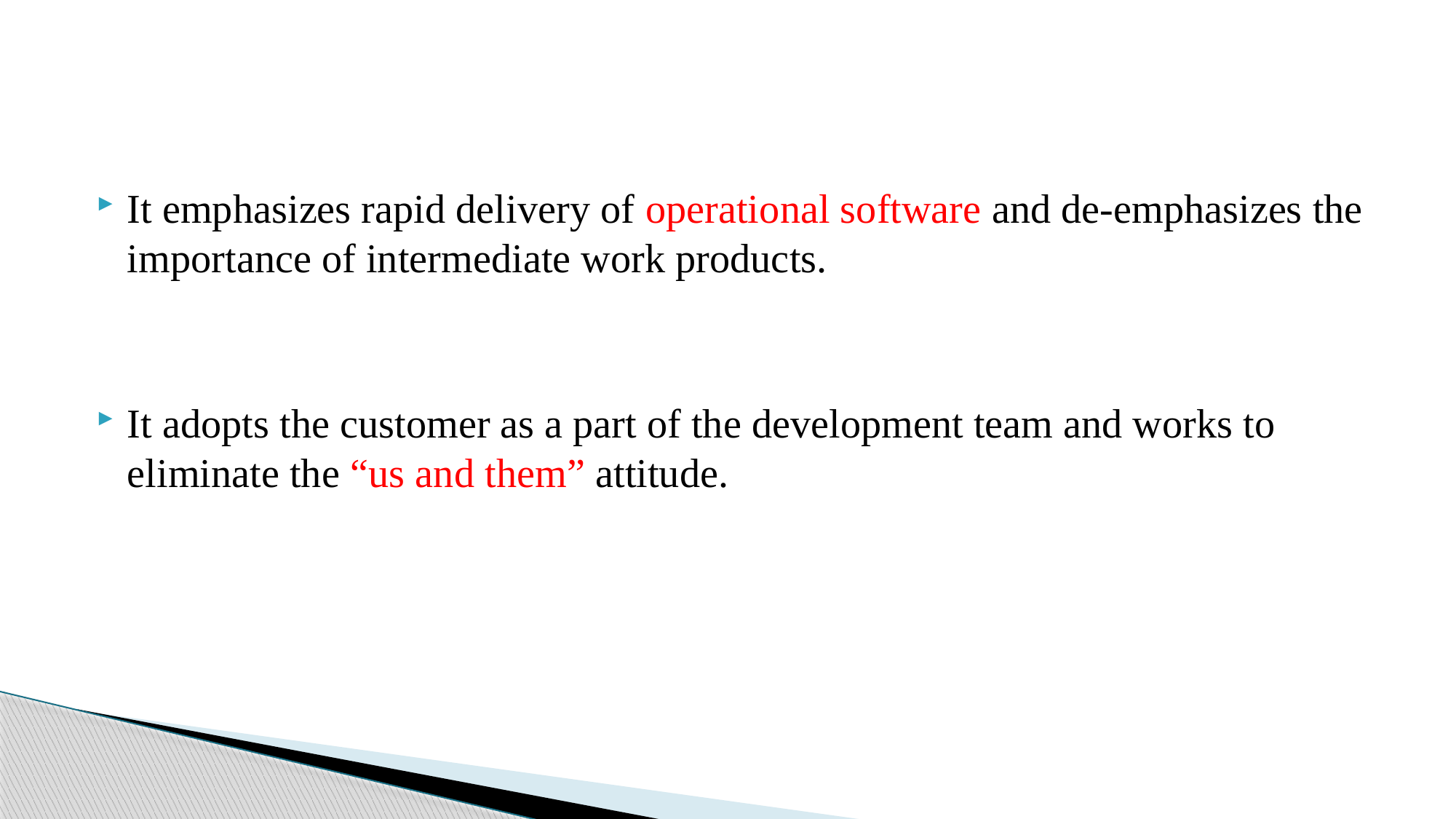

#
It emphasizes rapid delivery of operational software and de-emphasizes the importance of intermediate work products.

It adopts the customer as a part of the development team and works to eliminate the “us and them” attitude.